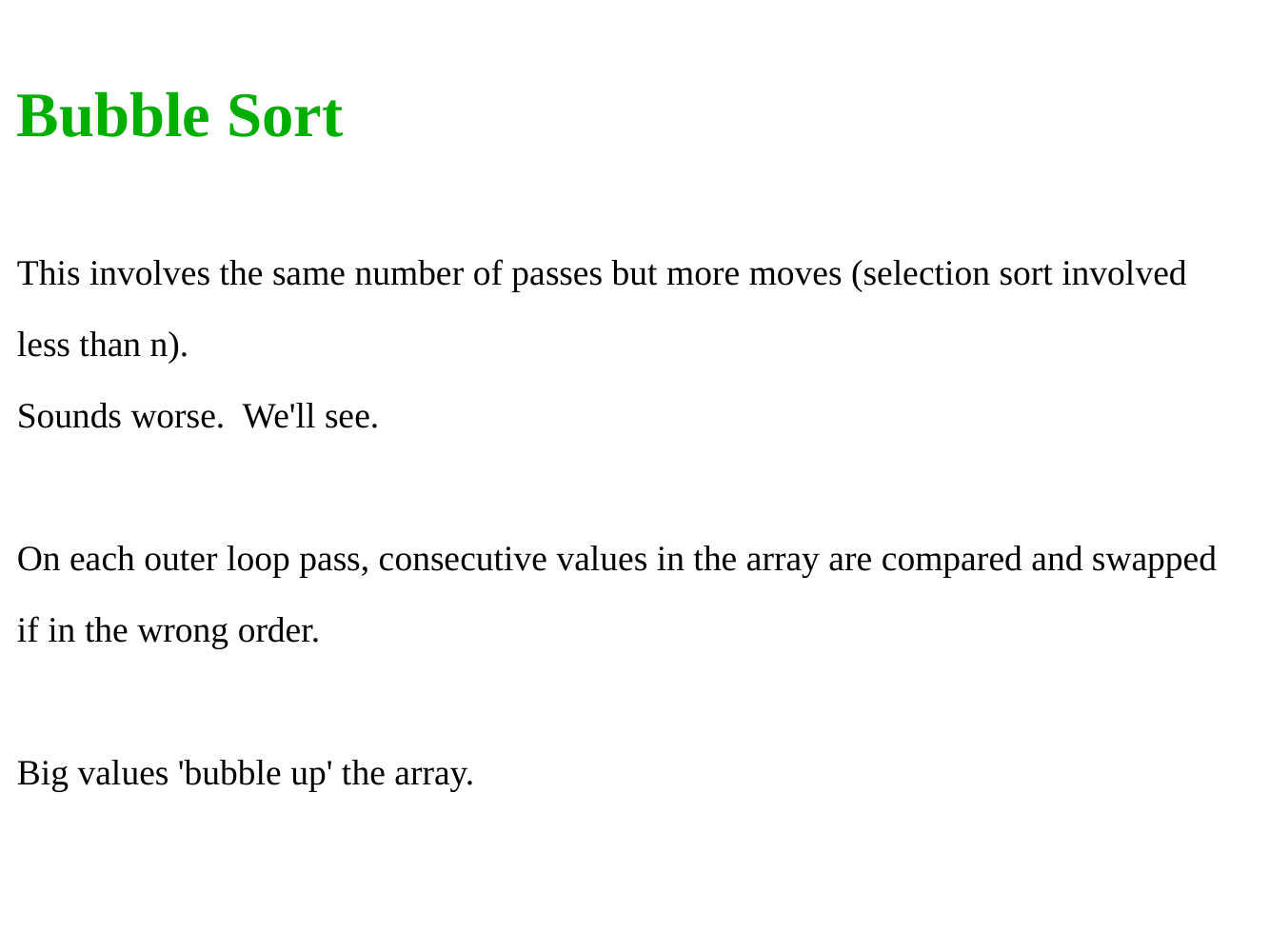

Bubble Sort

This involves the same number of passes but more moves (selection sort involved less than n).
Sounds worse.  We'll see.

On each outer loop pass, consecutive values in the array are compared and swapped if in the wrong order.

Big values 'bubble up' the array.